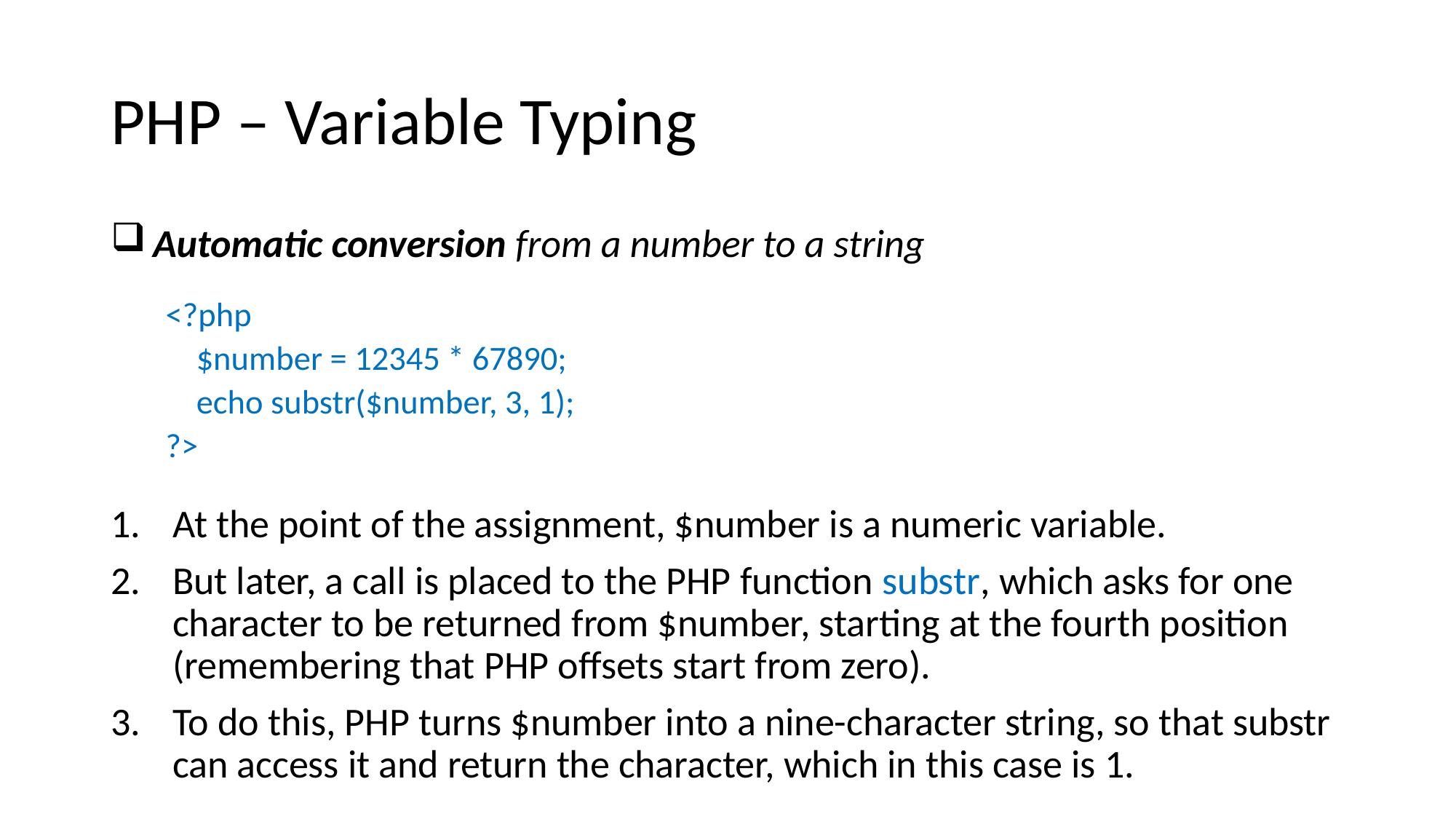

# PHP – Variable Typing
 Automatic conversion from a number to a string

<?php
    $number = 12345 * 67890;
    echo substr($number, 3, 1);
?>

At the point of the assignment, $number is a numeric variable.
But later, a call is placed to the PHP function substr, which asks for one character to be returned from $number, starting at the fourth position (remembering that PHP offsets start from zero).
To do this, PHP turns $number into a nine-character string, so that substr can access it and return the character, which in this case is 1.